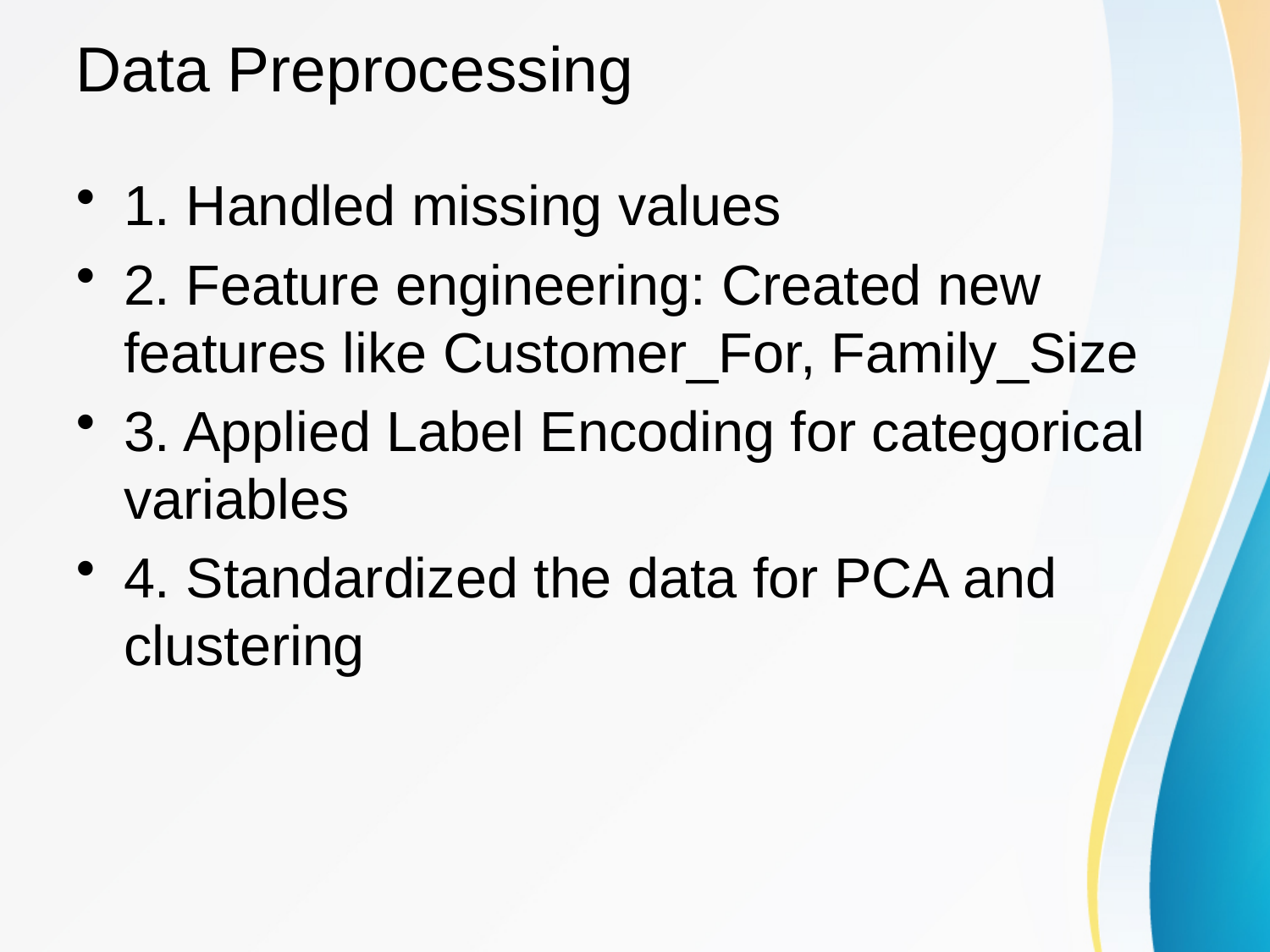

# Data Preprocessing
1. Handled missing values
2. Feature engineering: Created new features like Customer_For, Family_Size
3. Applied Label Encoding for categorical variables
4. Standardized the data for PCA and clustering